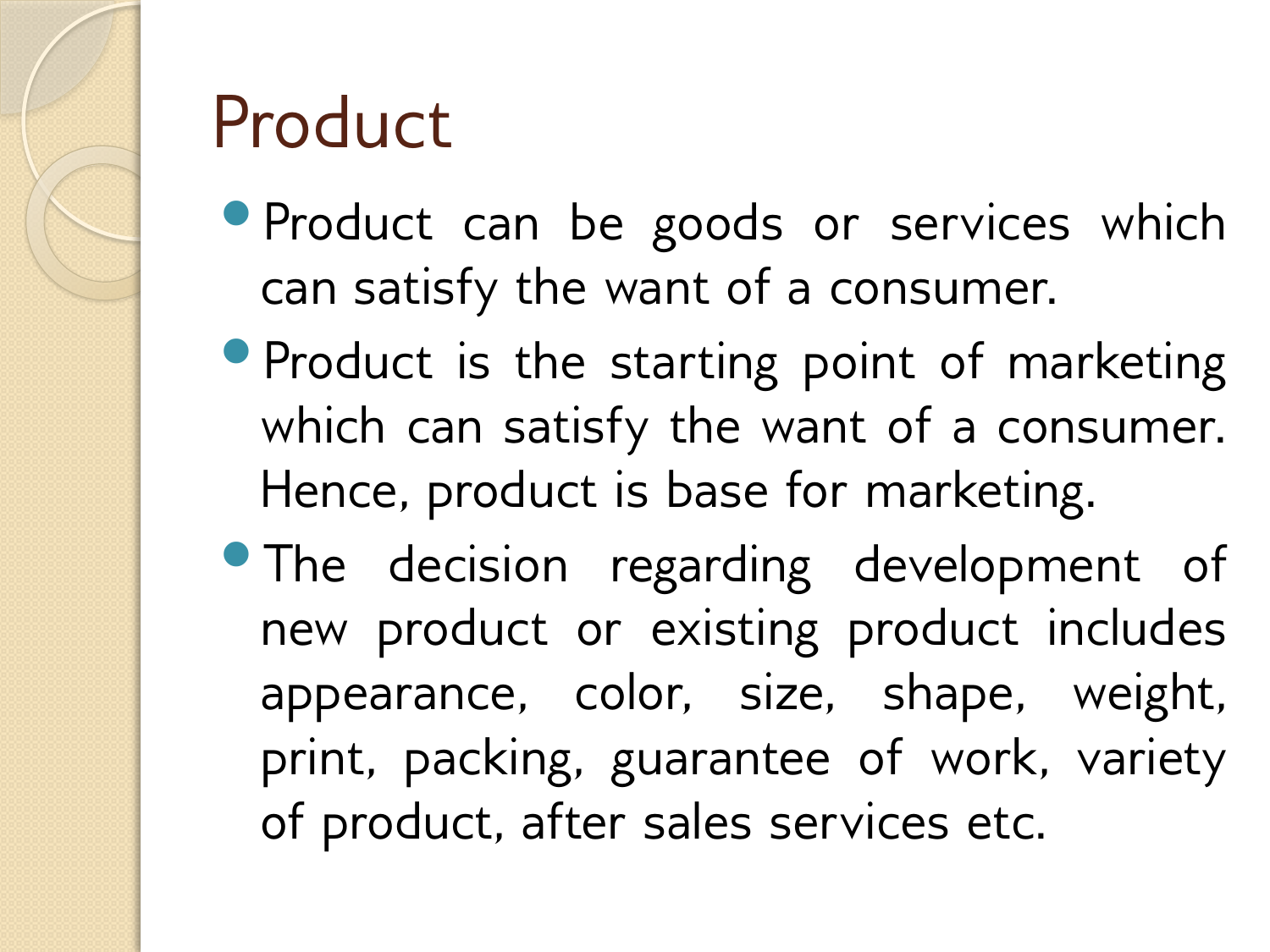

# Product
Product can be goods or services which can satisfy the want of a consumer.
Product is the starting point of marketing which can satisfy the want of a consumer. Hence, product is base for marketing.
The decision regarding development of new product or existing product includes appearance, color, size, shape, weight, print, packing, guarantee of work, variety of product, after sales services etc.